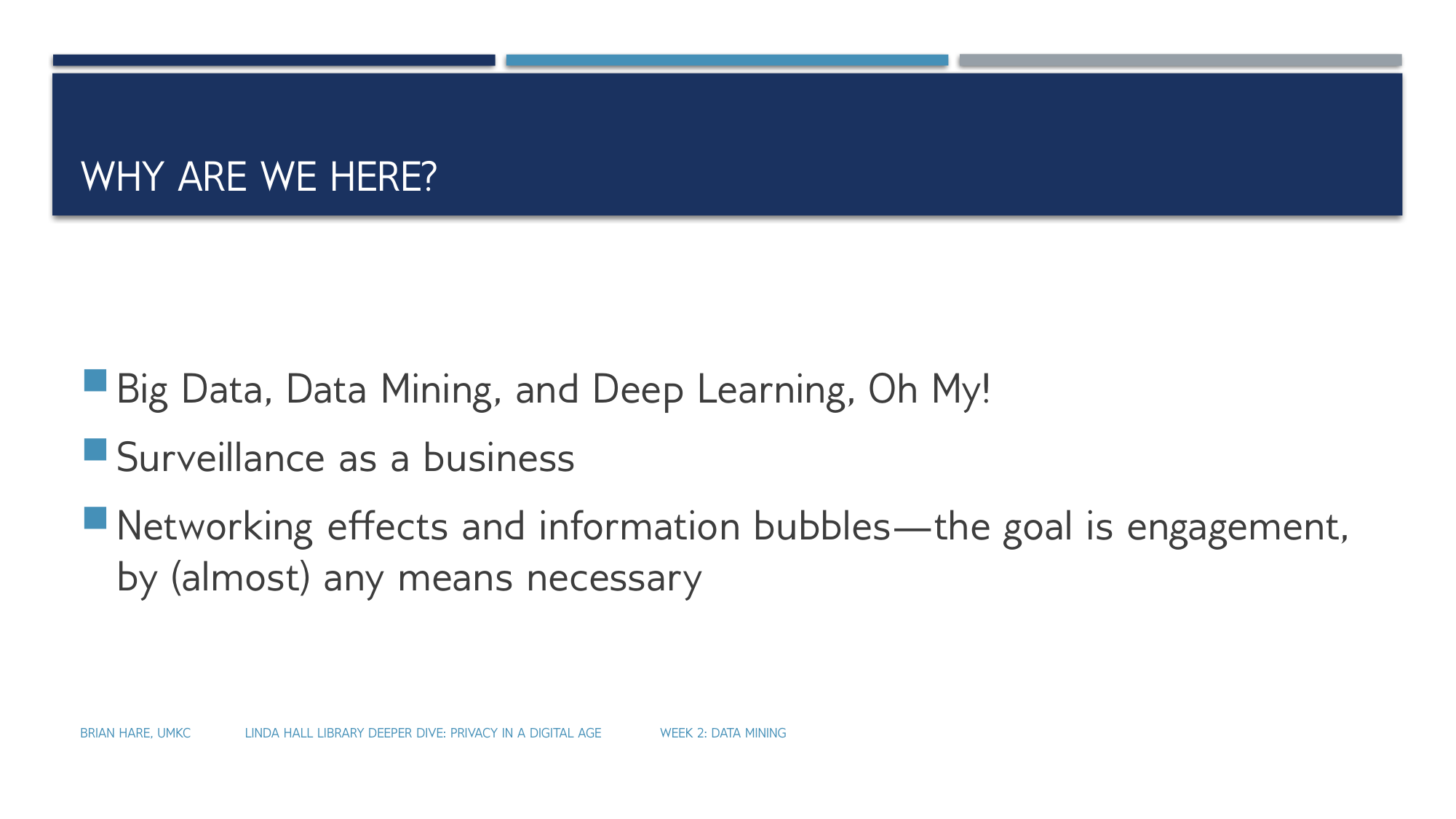

# Why Are We Here?
Big Data, Data Mining, and Deep Learning, Oh My!
Surveillance as a business
Networking effects and information bubbles—the goal is engagement, by (almost) any means necessary
Brian Hare, UMKC             Linda Hall Library Deeper Dive: Privacy in a Digital Age              Week 2: Data Mining